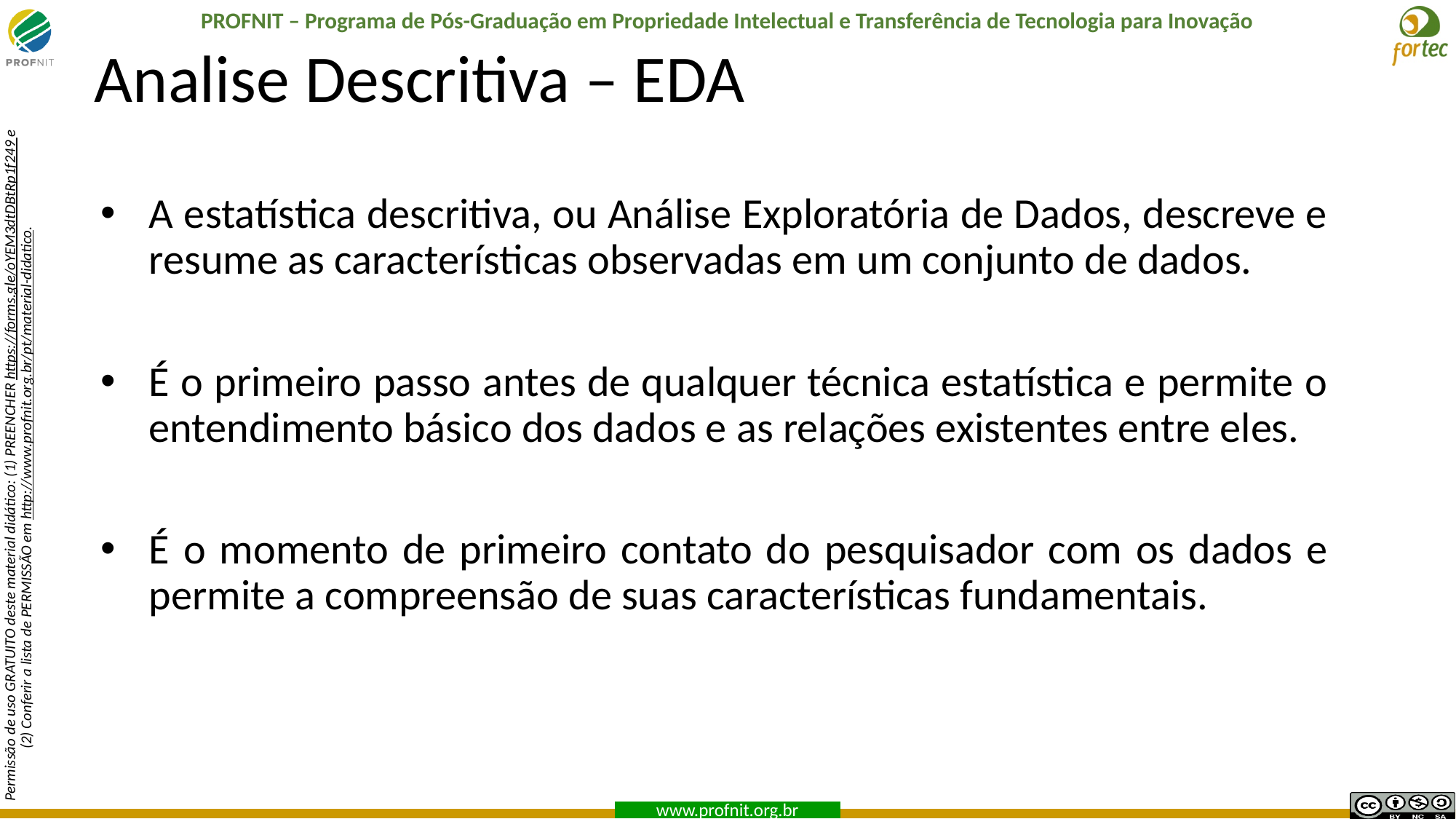

# Analise Descritiva – EDA
A estatística descritiva, ou Análise Exploratória de Dados, descreve e resume as características observadas em um conjunto de dados.

É o primeiro passo antes de qualquer técnica estatística e permite o entendimento básico dos dados e as relações existentes entre eles.

É o momento de primeiro contato do pesquisador com os dados e permite a compreensão de suas características fundamentais.